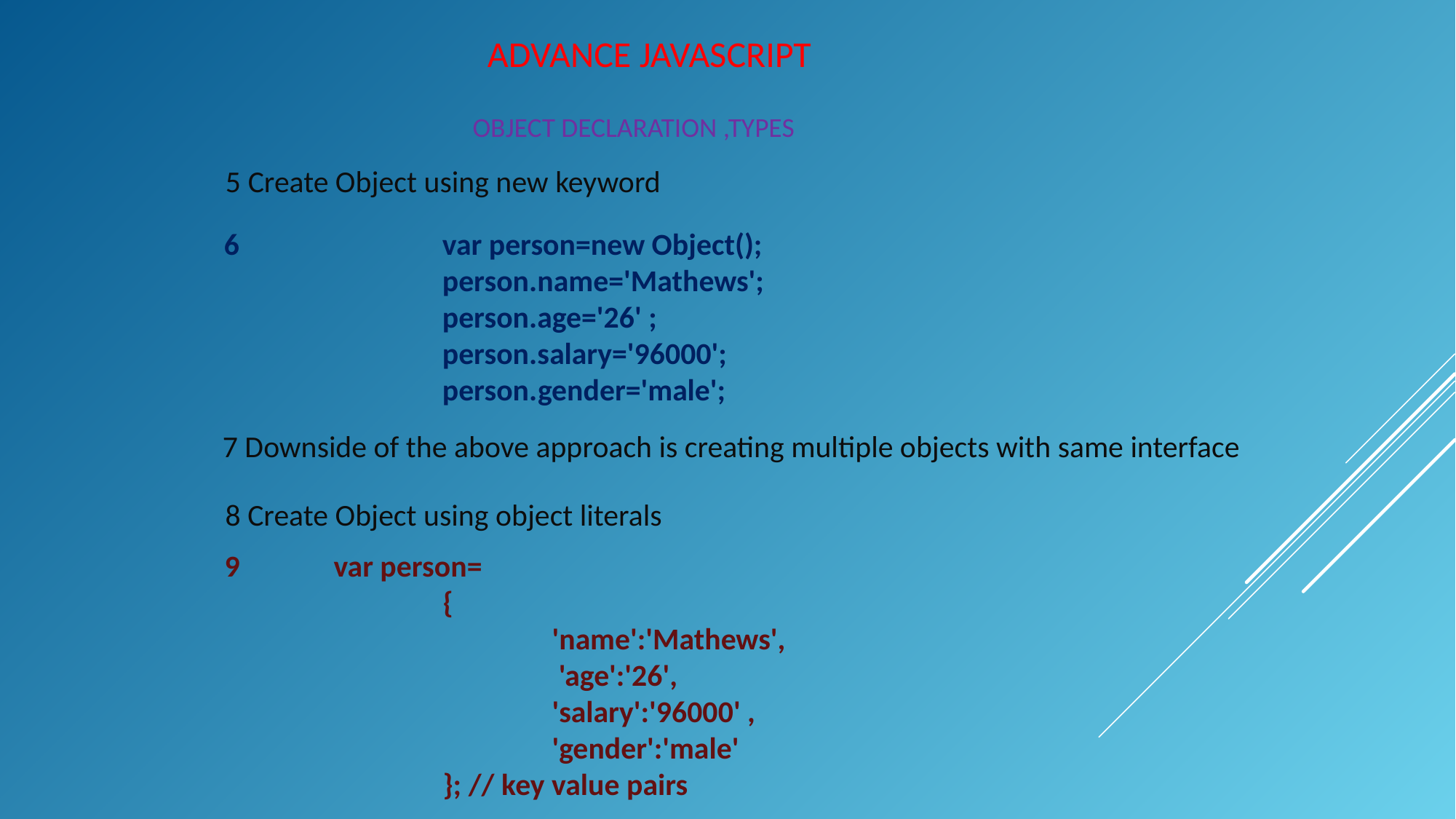

ADVANCE JAVASCRIPT
OBJECT DECLARATION ,TYPES
5 Create Object using new keyword
6		var person=new Object();
		person.name='Mathews';
		person.age='26' ;
		person.salary='96000';
		person.gender='male';
7 Downside of the above approach is creating multiple objects with same interface
8 Create Object using object literals
9	var person=
		{
		'name':'Mathews',
		 'age':'26',
		'salary':'96000' ,
		'gender':'male'
		}; // key value pairs